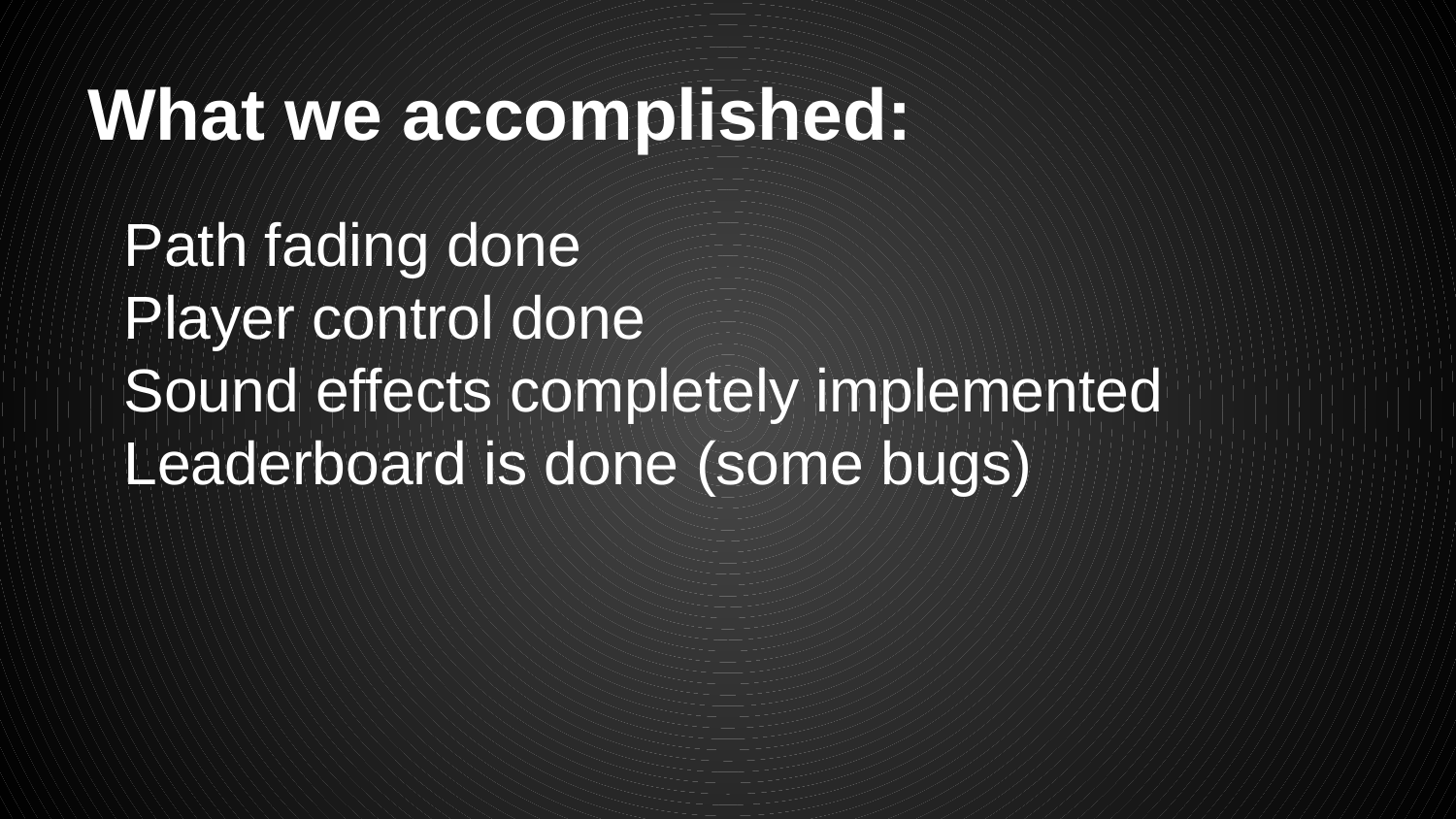

# What we accomplished:
Path fading done
Player control done
Sound effects completely implemented
Leaderboard is done (some bugs)